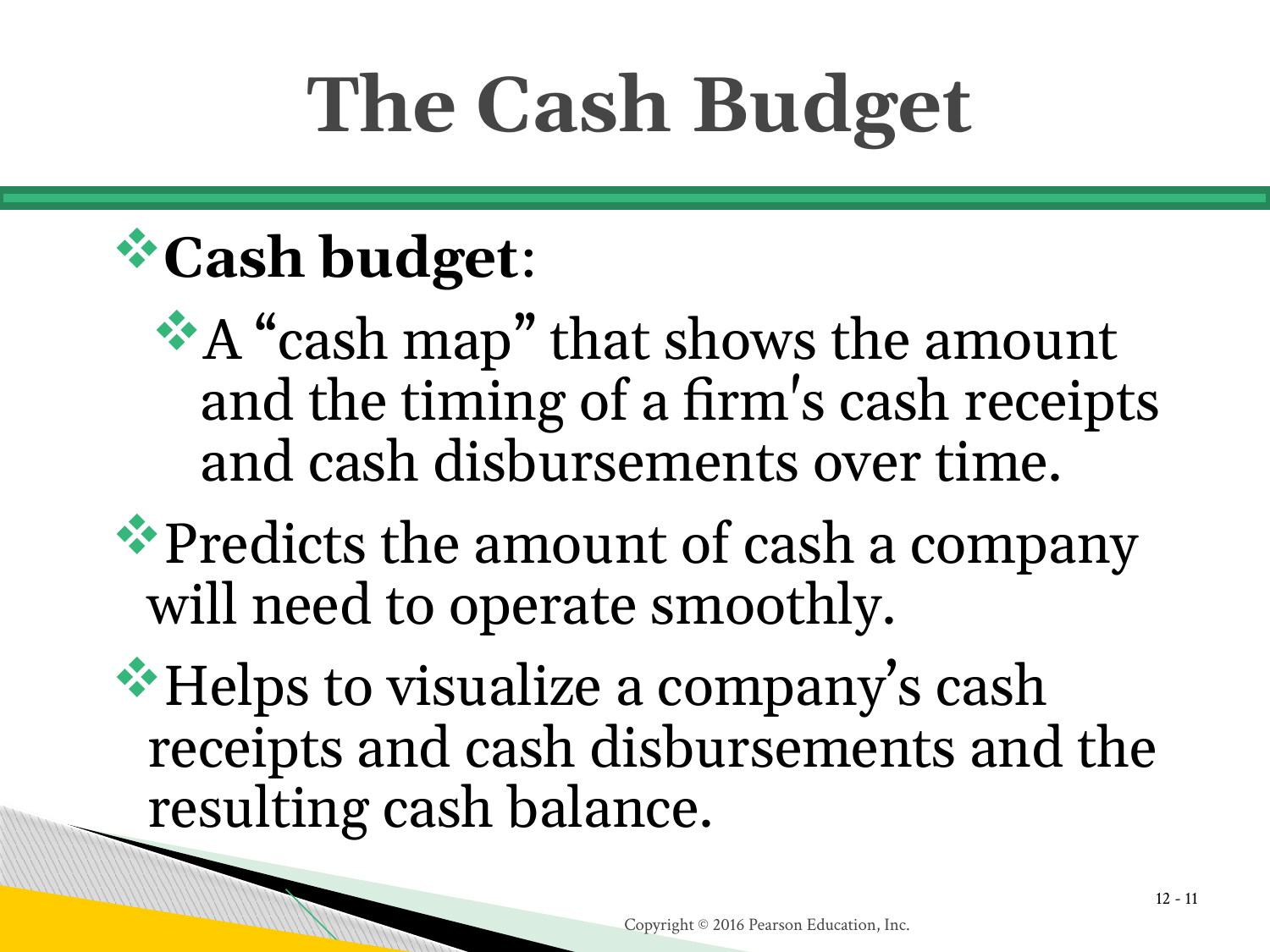

# The Cash Budget
Cash budget:
A “cash map” that shows the amount and the timing of a firm's cash receipts and cash disbursements over time.
Predicts the amount of cash a company will need to operate smoothly.
Helps to visualize a company’s cash receipts and cash disbursements and the resulting cash balance.

12 - 11
Copyright © 2016 Pearson Education, Inc.